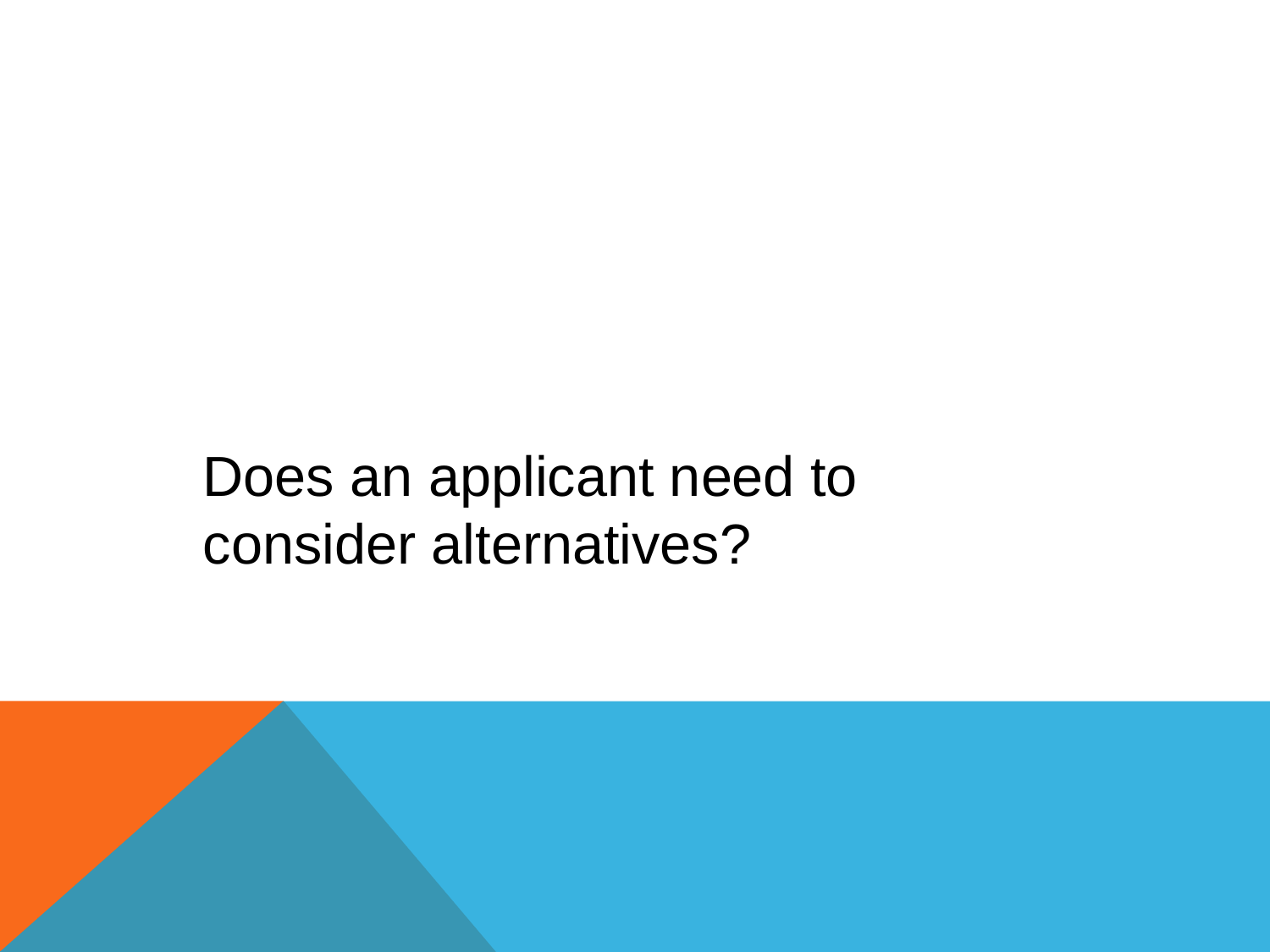

Does an applicant need to consider alternatives?